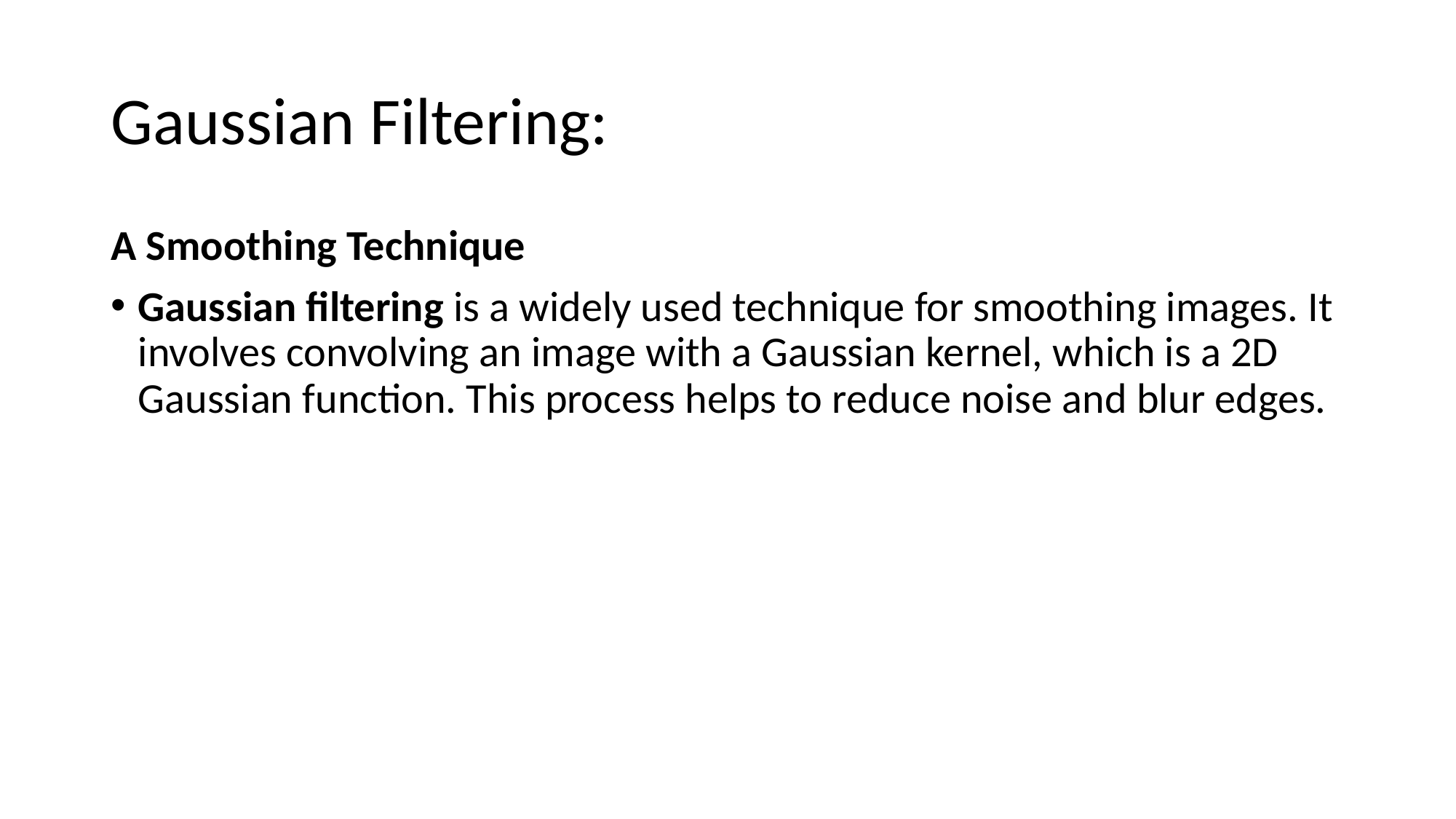

# Gaussian Filtering:
A Smoothing Technique
Gaussian filtering is a widely used technique for smoothing images. It involves convolving an image with a Gaussian kernel, which is a 2D Gaussian function. This process helps to reduce noise and blur edges.